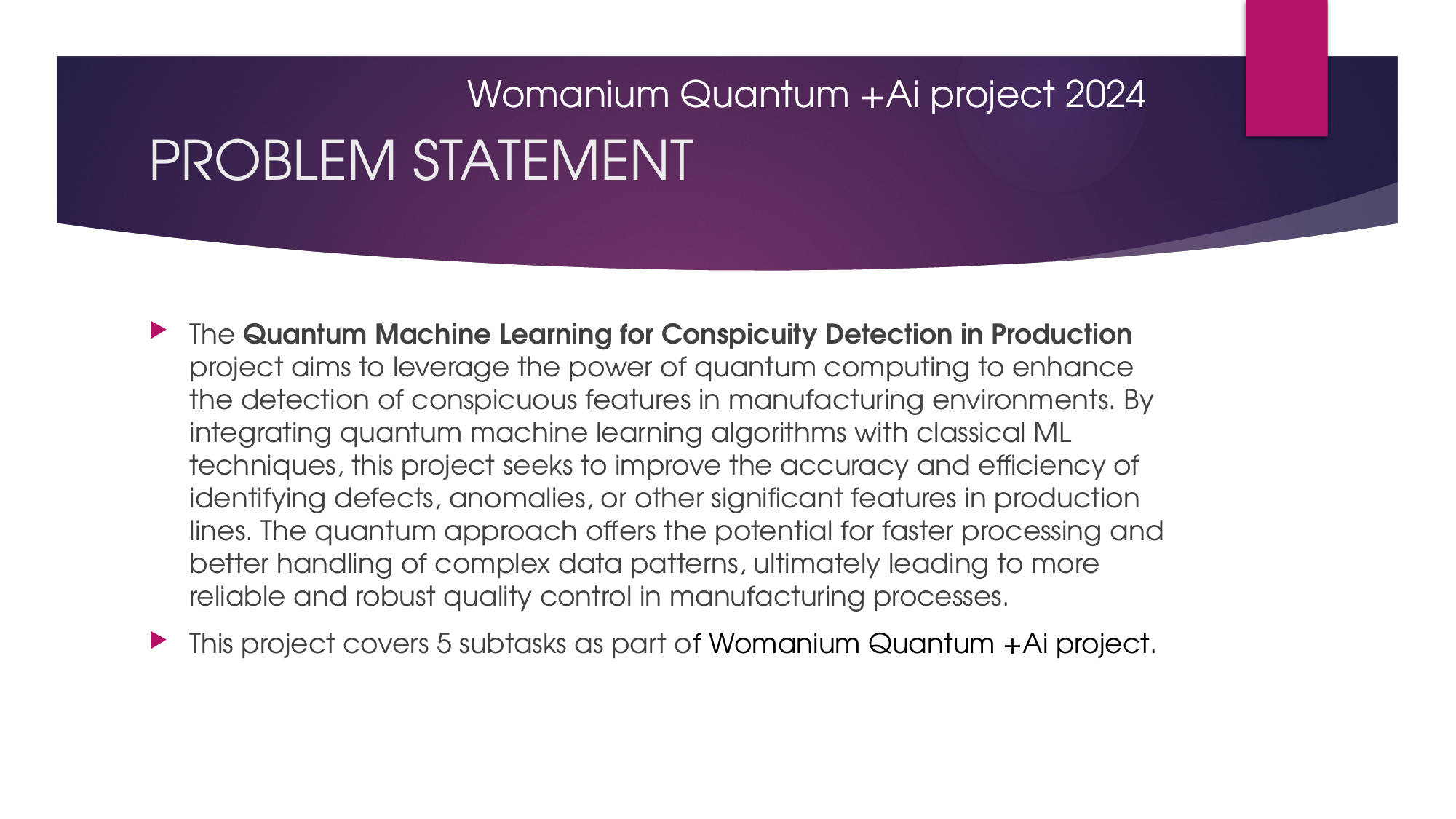

Womanium Quantum +Ai project 2024
# PROBLEM STATEMENT
The Quantum Machine Learning for Conspicuity Detection in Production project aims to leverage the power of quantum computing to enhance the detection of conspicuous features in manufacturing environments. By integrating quantum machine learning algorithms with classical ML techniques, this project seeks to improve the accuracy and efficiency of identifying defects, anomalies, or other significant features in production lines. The quantum approach offers the potential for faster processing and better handling of complex data patterns, ultimately leading to more reliable and robust quality control in manufacturing processes.
This project covers 5 subtasks as part of Womanium Quantum +Ai project.